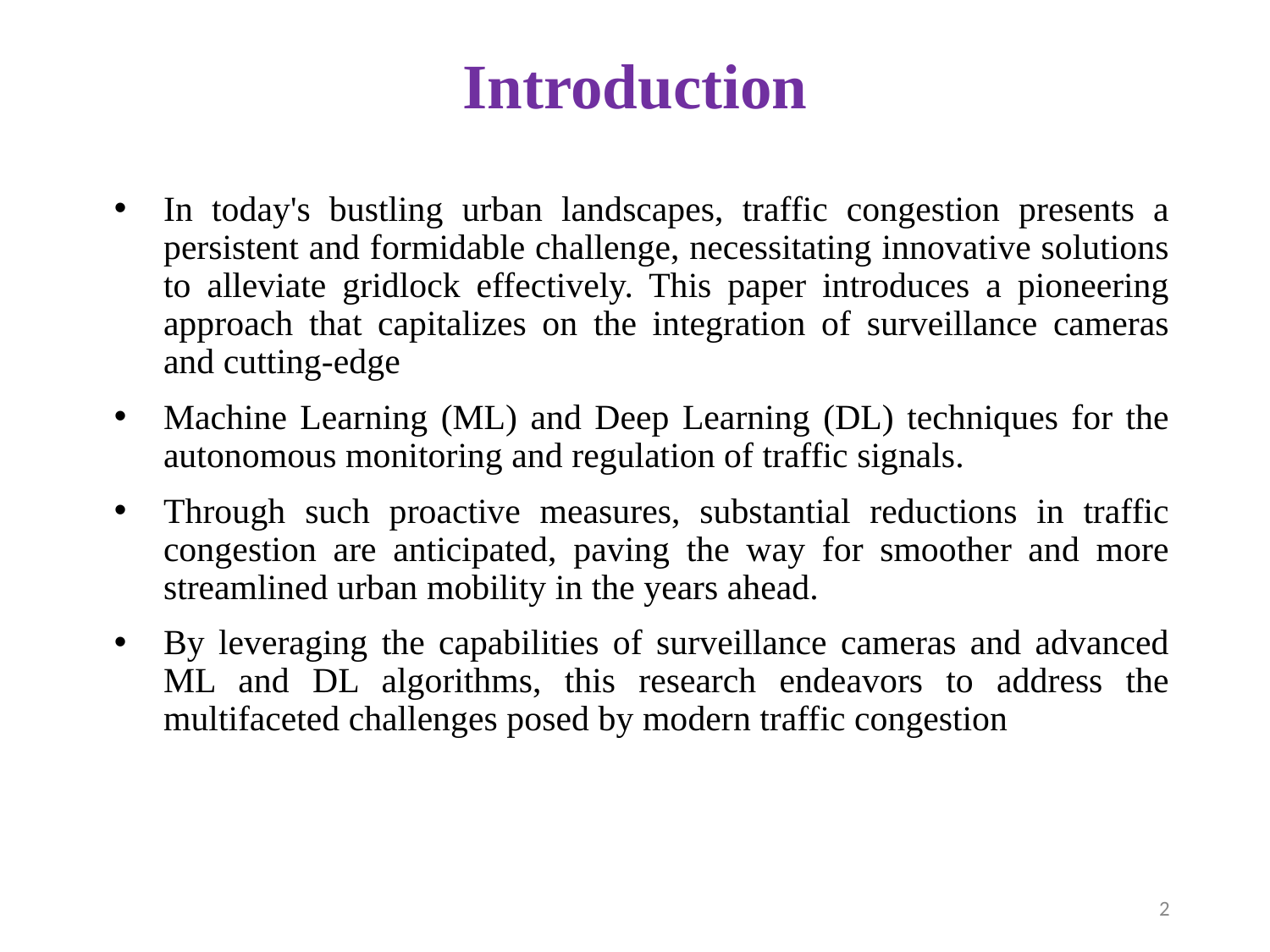

# Introduction
In today's bustling urban landscapes, traffic congestion presents a persistent and formidable challenge, necessitating innovative solutions to alleviate gridlock effectively. This paper introduces a pioneering approach that capitalizes on the integration of surveillance cameras and cutting-edge
Machine Learning (ML) and Deep Learning (DL) techniques for the autonomous monitoring and regulation of traffic signals.
Through such proactive measures, substantial reductions in traffic congestion are anticipated, paving the way for smoother and more streamlined urban mobility in the years ahead.
By leveraging the capabilities of surveillance cameras and advanced ML and DL algorithms, this research endeavors to address the multifaceted challenges posed by modern traffic congestion
2